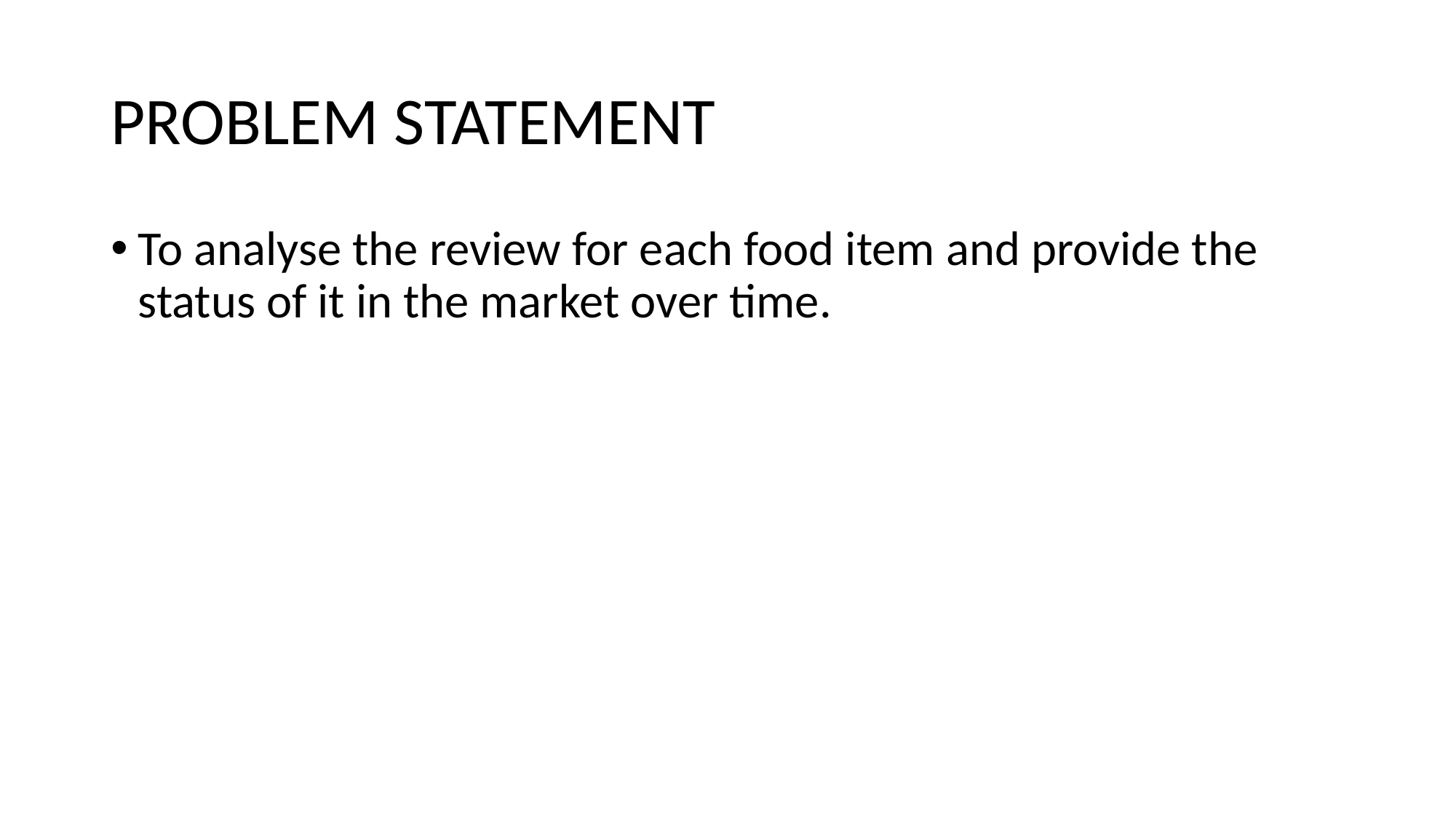

# PROBLEM STATEMENT
To analyse the review for each food item and provide the status of it in the market over time.